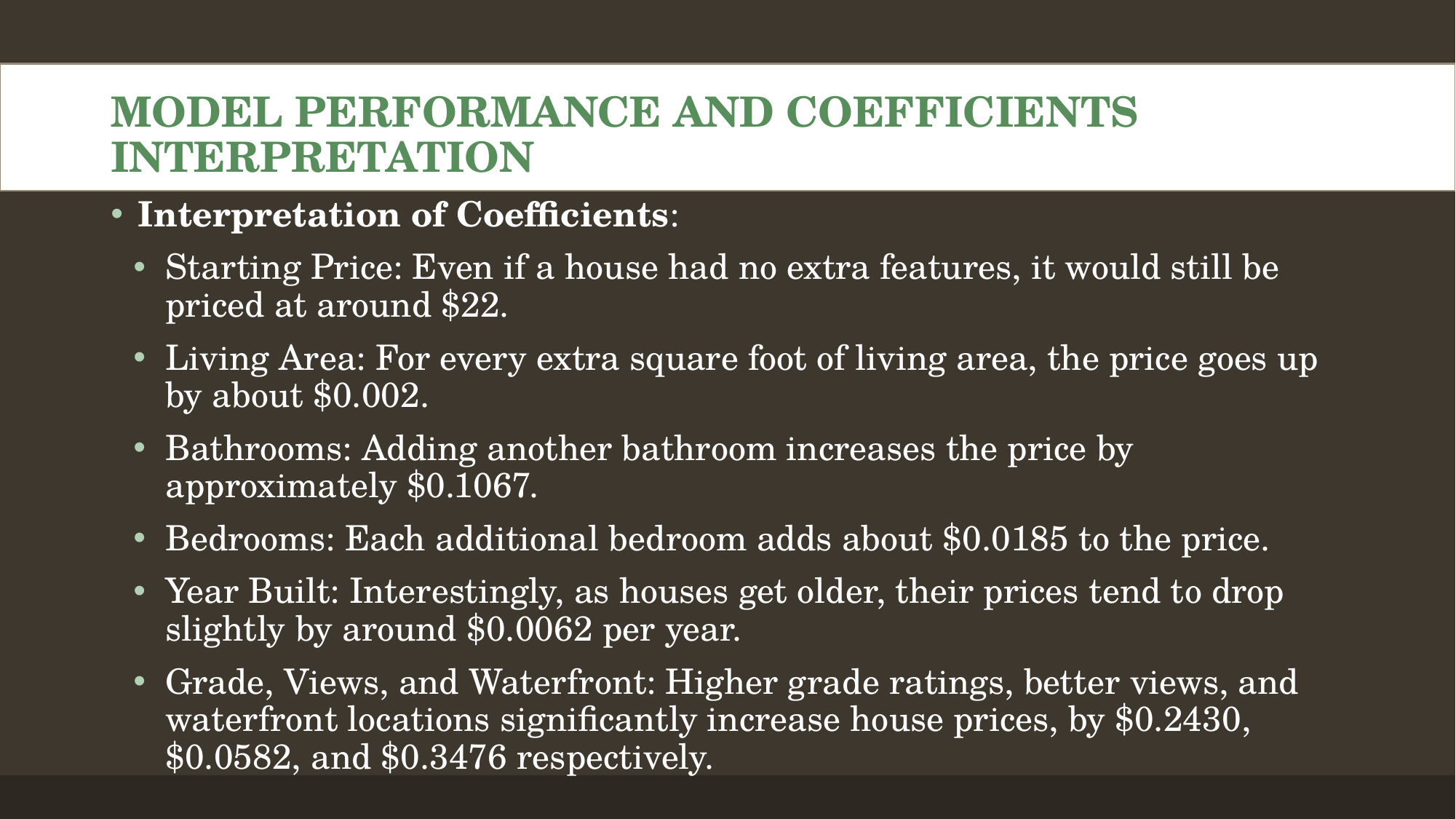

# MODEL PERFORMANCE AND COEFFICIENTS INTERPRETATION
Interpretation of Coefficients:
Starting Price: Even if a house had no extra features, it would still be priced at around $22.
Living Area: For every extra square foot of living area, the price goes up by about $0.002.
Bathrooms: Adding another bathroom increases the price by approximately $0.1067.
Bedrooms: Each additional bedroom adds about $0.0185 to the price.
Year Built: Interestingly, as houses get older, their prices tend to drop slightly by around $0.0062 per year.
Grade, Views, and Waterfront: Higher grade ratings, better views, and waterfront locations significantly increase house prices, by $0.2430, $0.0582, and $0.3476 respectively.